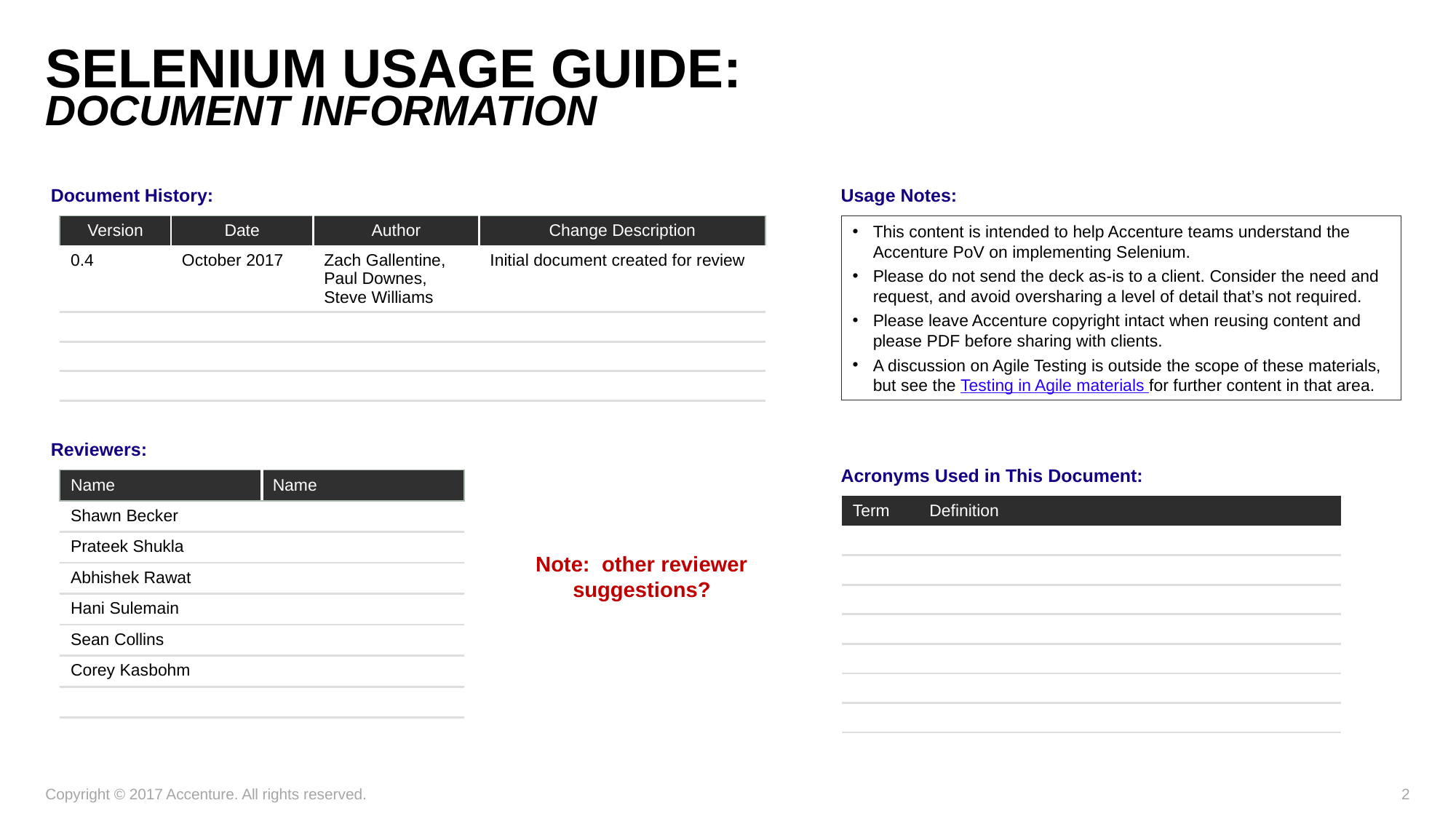

# Selenium Usage Guide: Document Information
Document History:
Usage Notes:
| Version | Date | Author | Change Description |
| --- | --- | --- | --- |
| 0.4 | October 2017 | Zach Gallentine, Paul Downes, Steve Williams | Initial document created for review |
|  |  |  |  |
|  |  |  |  |
|  |  |  |  |
This content is intended to help Accenture teams understand the Accenture PoV on implementing Selenium.
Please do not send the deck as-is to a client. Consider the need and request, and avoid oversharing a level of detail that’s not required.
Please leave Accenture copyright intact when reusing content and please PDF before sharing with clients.
A discussion on Agile Testing is outside the scope of these materials, but see the Testing in Agile materials for further content in that area.
Reviewers:
Acronyms Used in This Document:
| Name | Name |
| --- | --- |
| Shawn Becker |  |
| Prateek Shukla |  |
| Abhishek Rawat |  |
| Hani Sulemain |  |
| Sean Collins |  |
| Corey Kasbohm |  |
|  |  |
| Term | Definition |
| --- | --- |
|  |  |
|  |  |
|  |  |
|  |  |
|  |  |
|  |  |
|  |  |
Note:  other reviewer suggestions?
Copyright © 2017 Accenture. All rights reserved.
2